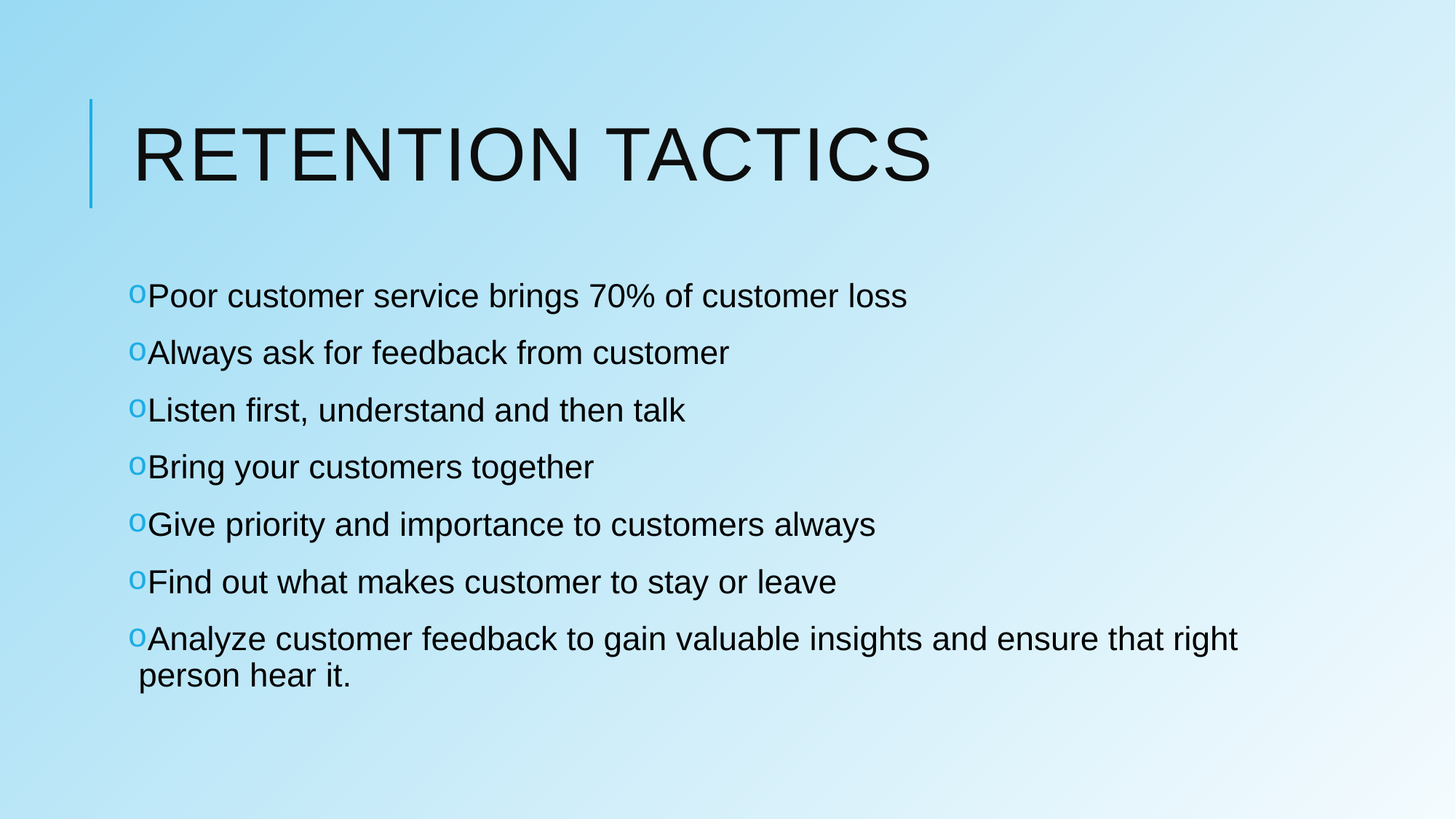

# Retention Tactics
Poor customer service brings 70% of customer loss
Always ask for feedback from customer
Listen first, understand and then talk
Bring your customers together
Give priority and importance to customers always
Find out what makes customer to stay or leave
Analyze customer feedback to gain valuable insights and ensure that right person hear it.